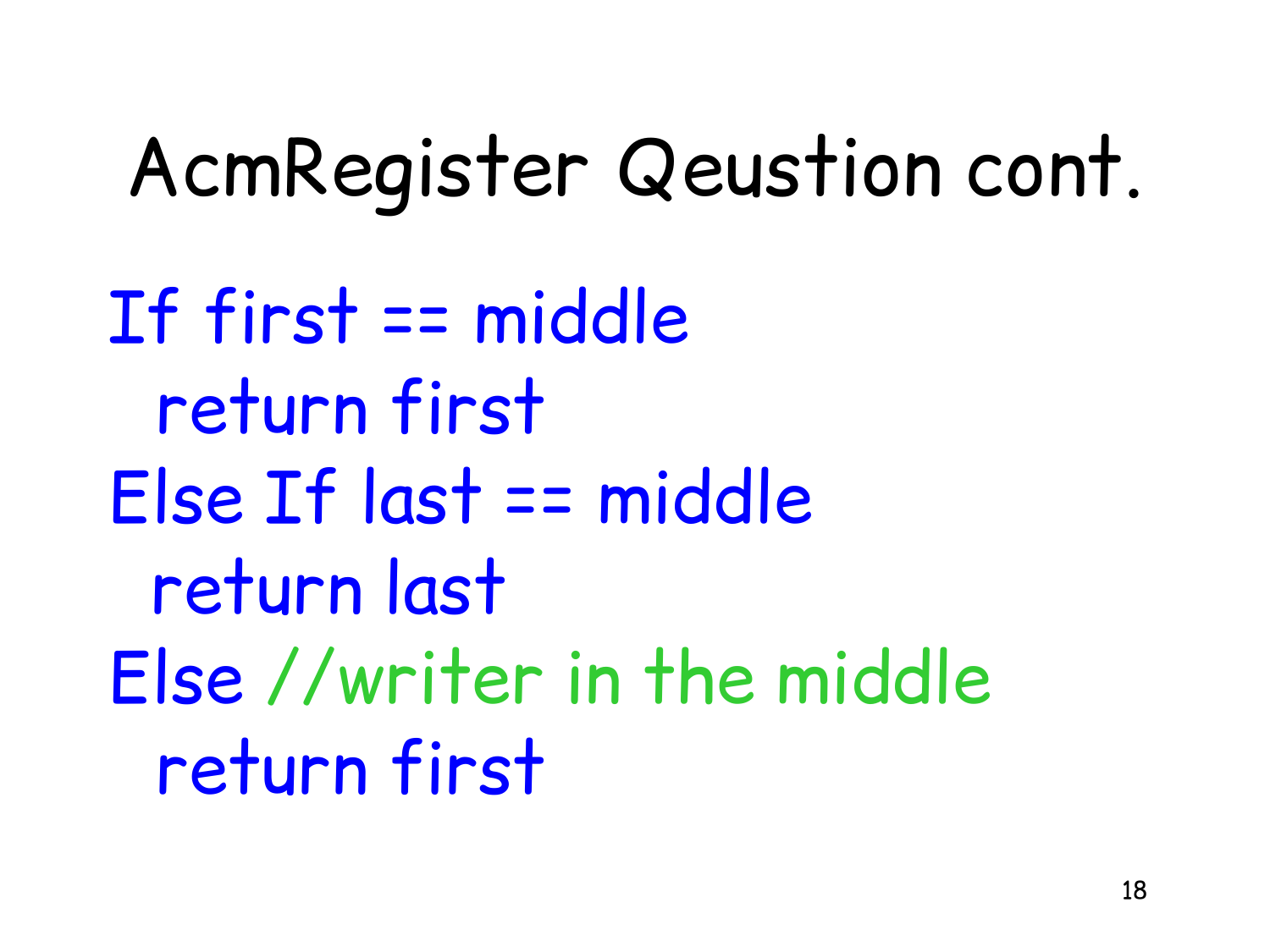

# AcmRegister Qeustion cont.
If first == middle
	return first
Else If last == middle
  return last
Else //writer in the middle
	return first
18